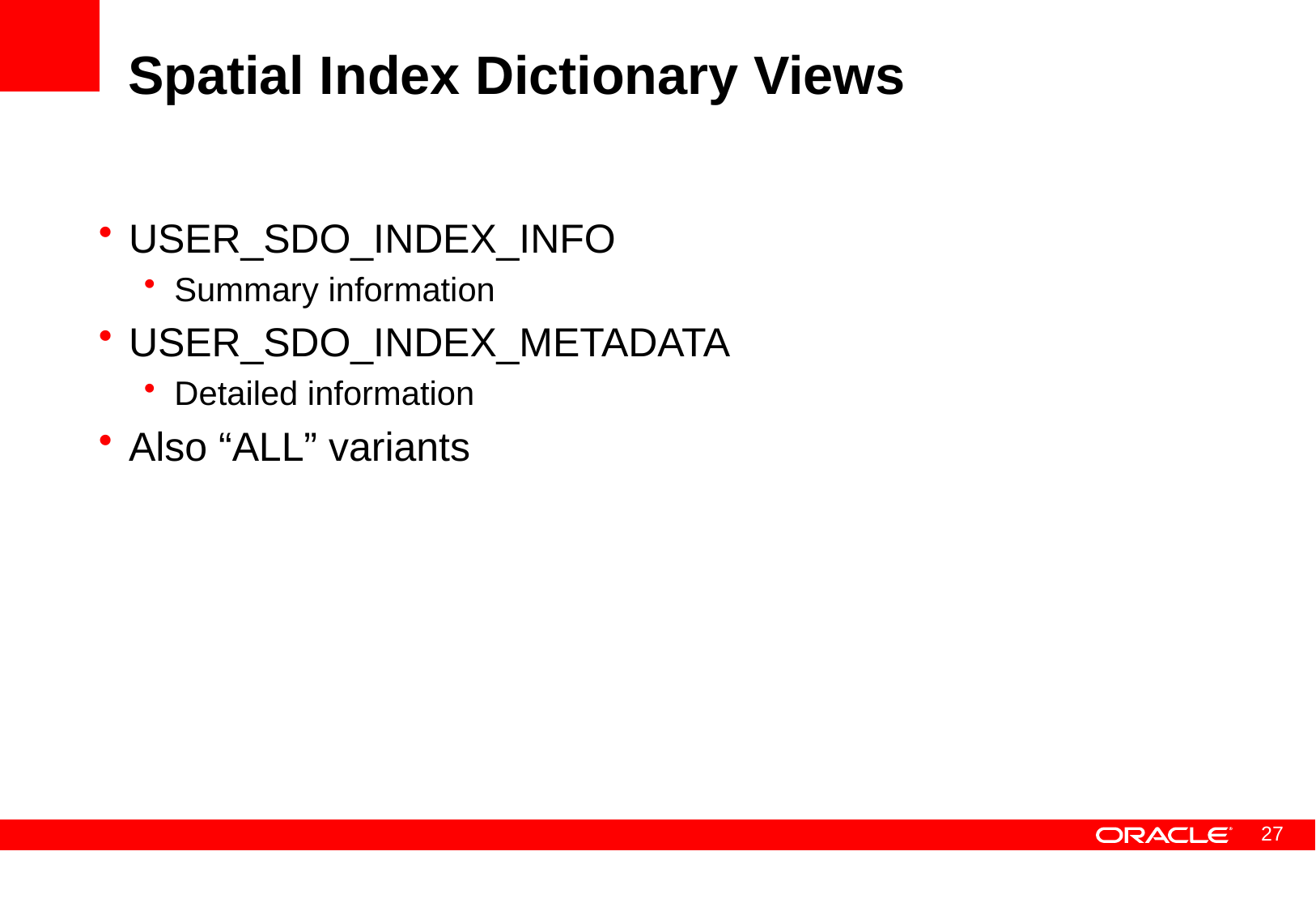

# Spatial Index Dictionary Views
USER_SDO_INDEX_INFO
Summary information
USER_SDO_INDEX_METADATA
Detailed information
Also “ALL” variants